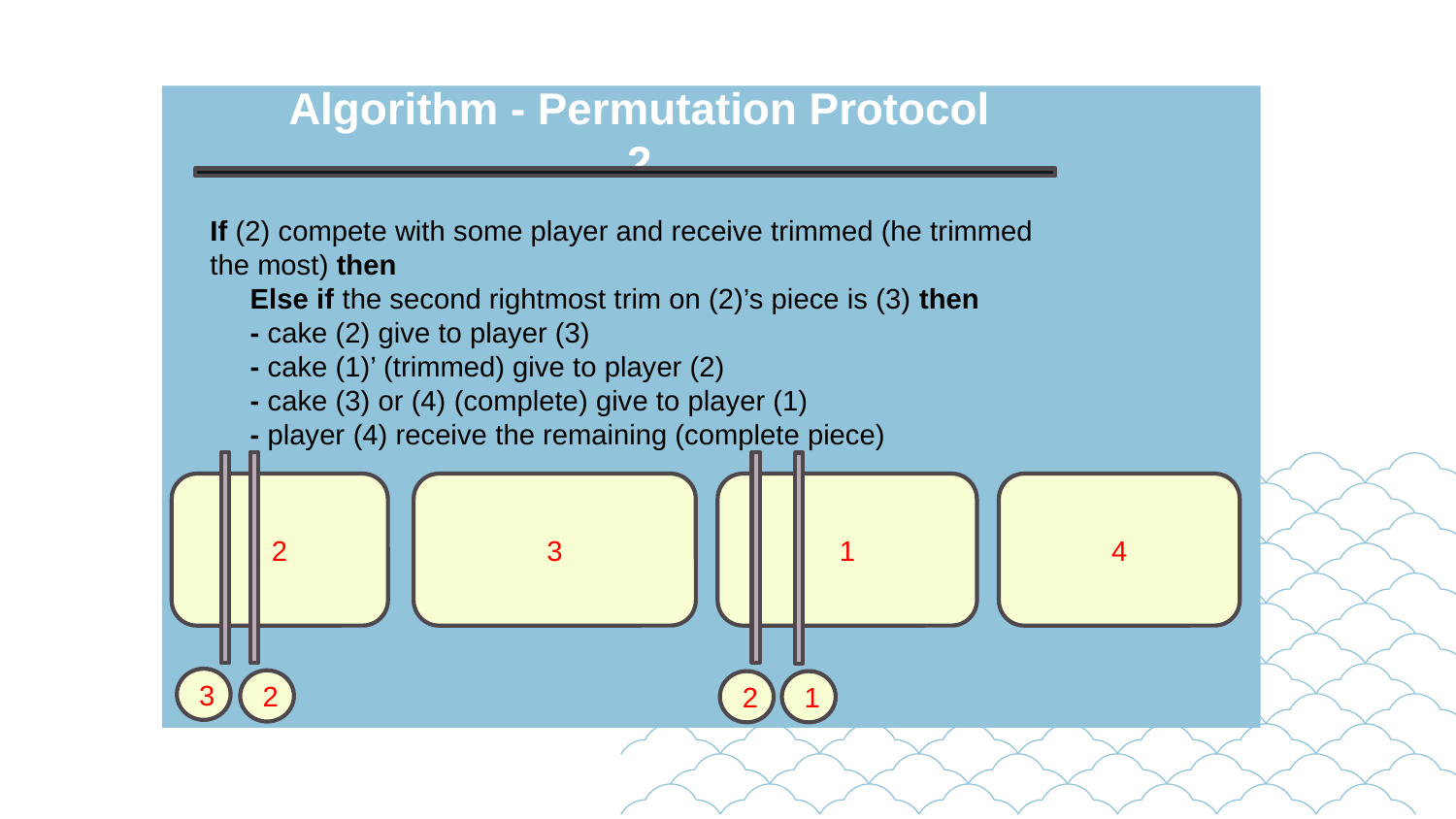

Algorithm - Permutation Protocol 2

If (2) compete with some player and receive trimmed (he trimmed the most) then
     Else if the second rightmost trim on (2)’s piece is (3) then
     - cake (2) give to player (3)
     - cake (1)’ (trimmed) give to player (2)
     - cake (3) or (4) (complete) give to player (1)
     - player (4) receive the remaining (complete piece)

3
1
4
2
3
2
2
1